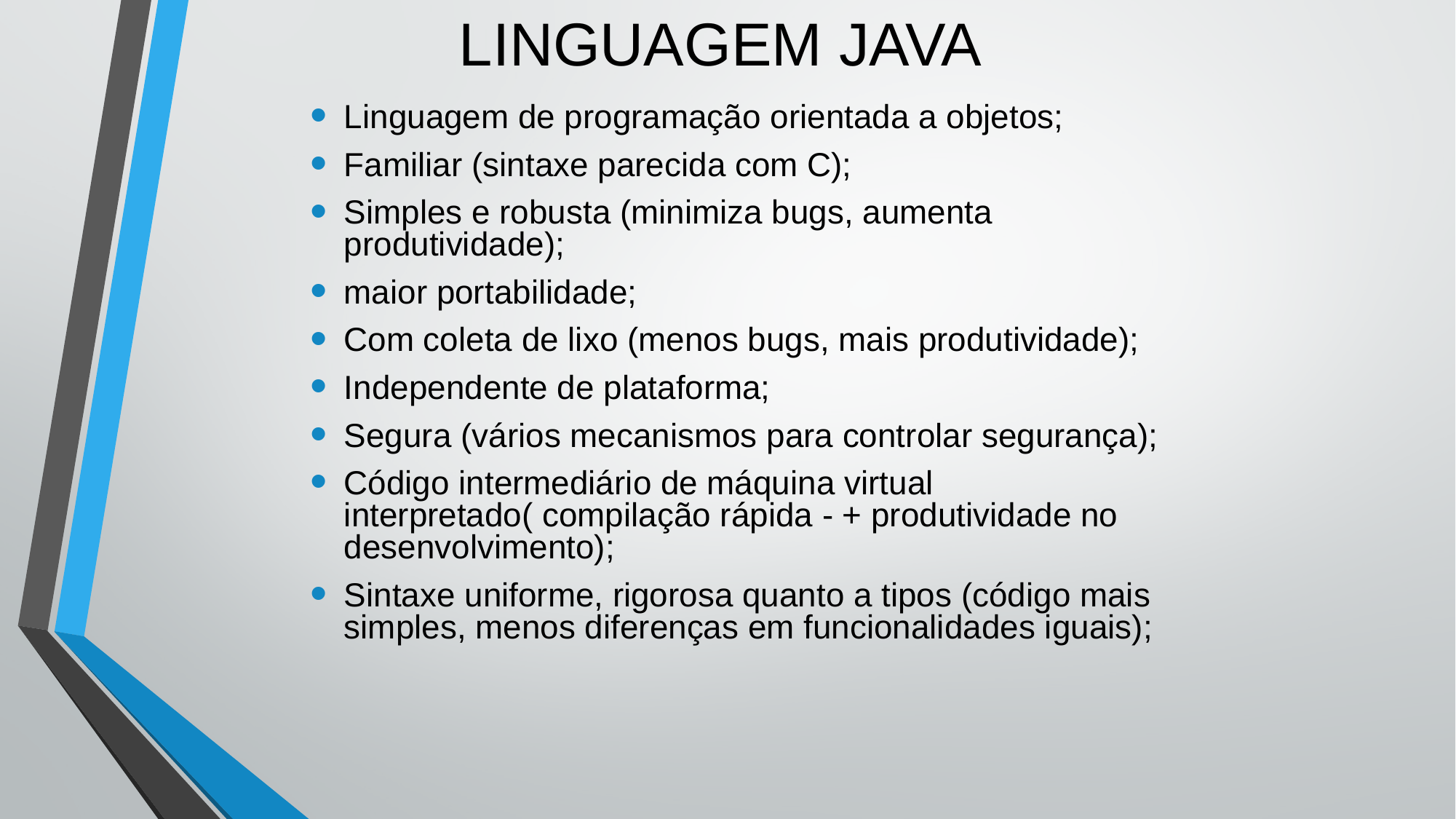

# LINGUAGEM JAVA
Linguagem de programação orientada a objetos;
Familiar (sintaxe parecida com C);
Simples e robusta (minimiza bugs, aumenta produtividade);
maior portabilidade;
Com coleta de lixo (menos bugs, mais produtividade);
Independente de plataforma;
Segura (vários mecanismos para controlar segurança);
Código intermediário de máquina virtual interpretado( compilação rápida - + produtividade no desenvolvimento);
Sintaxe uniforme, rigorosa quanto a tipos (código mais simples, menos diferenças em funcionalidades iguais);